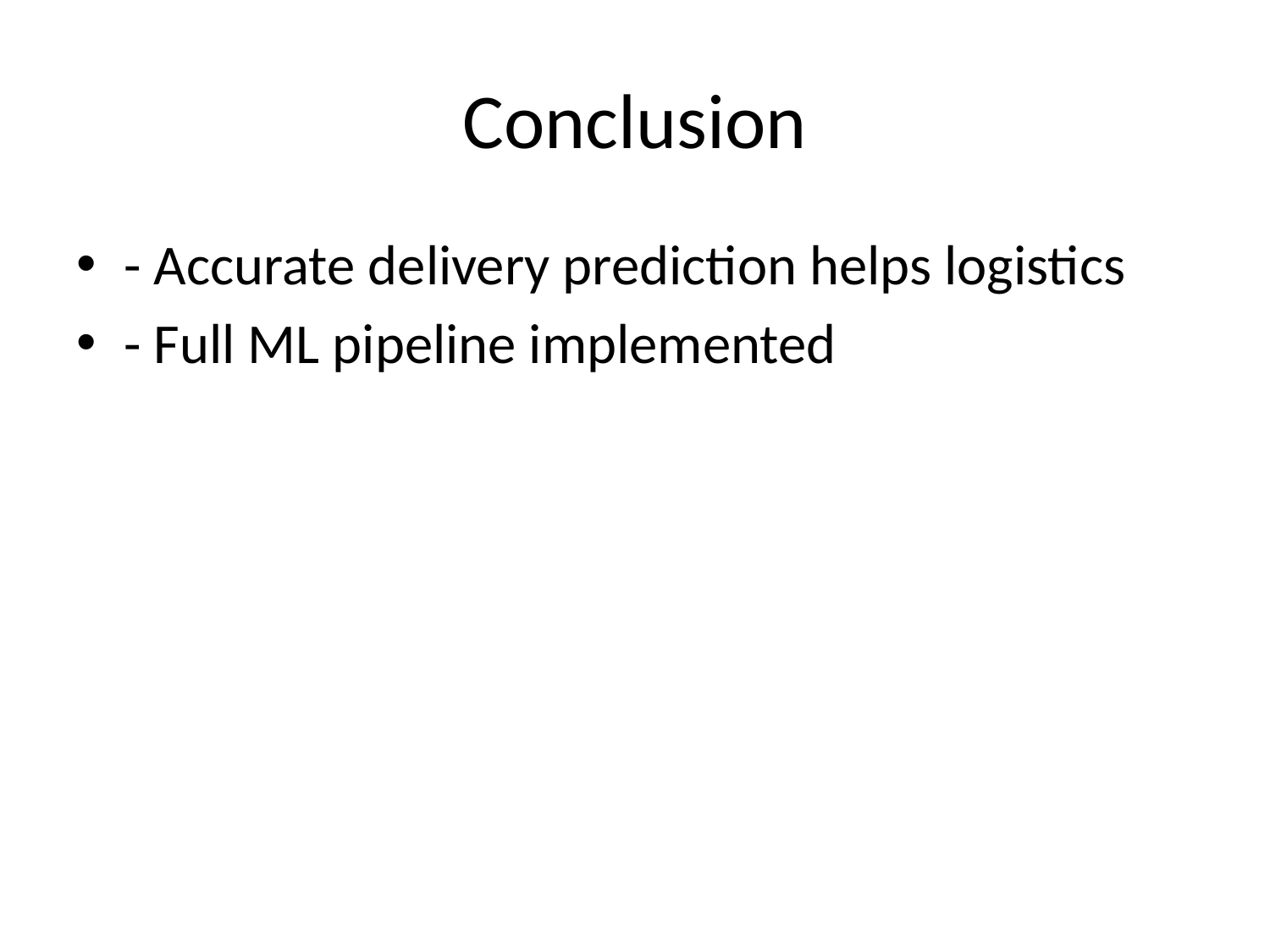

# Conclusion
- Accurate delivery prediction helps logistics
- Full ML pipeline implemented